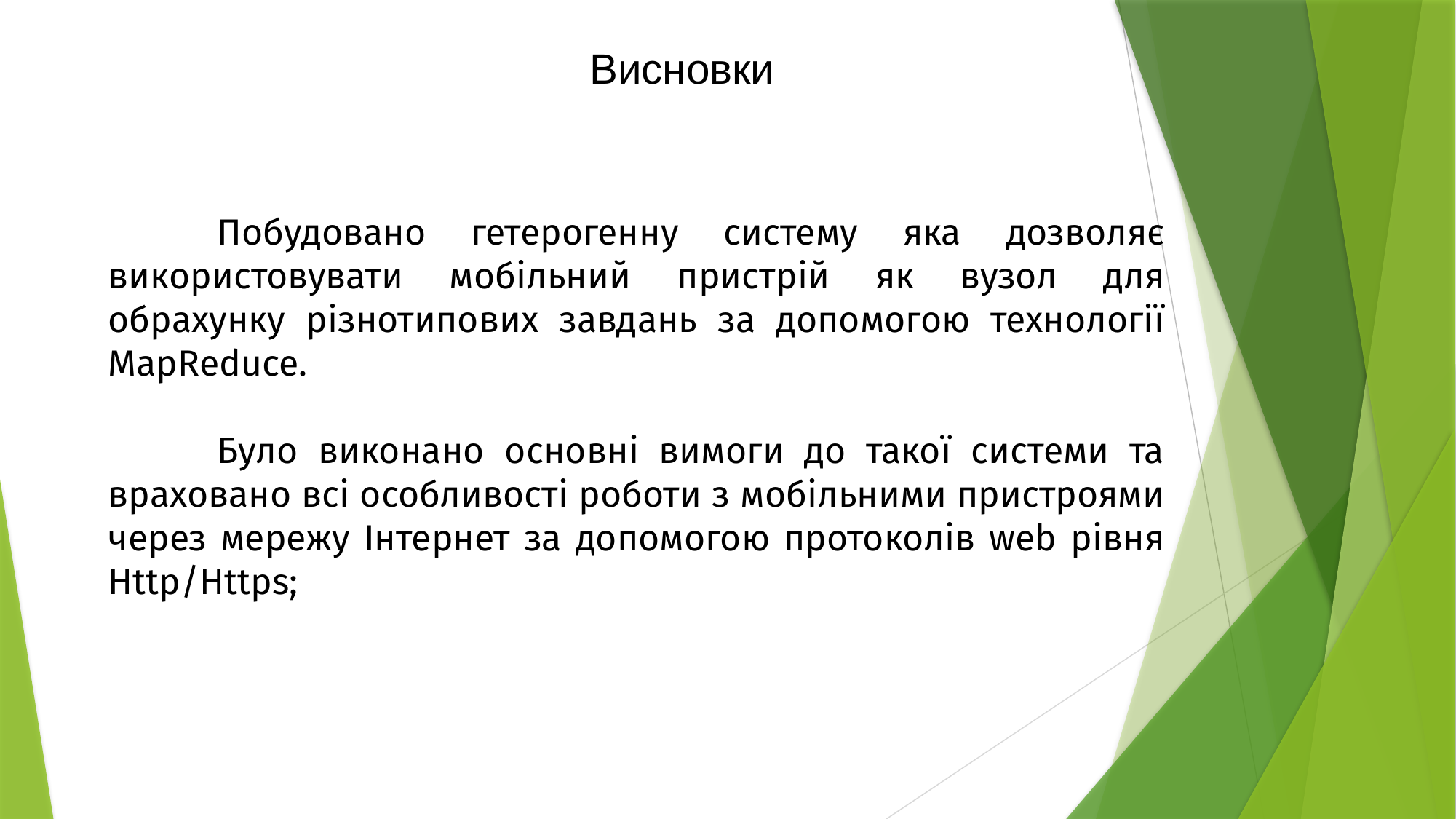

Висновки
	Побудовано гетерогенну систему яка дозволяє використовувати мобільний пристрій як вузол для обрахунку різнотипових завдань за допомогою технології MapReduce.

	Було виконано основні вимоги до такої системи та враховано всі особливості роботи з мобільними пристроями через мережу Інтернет за допомогою протоколів web рівня Http/Https;